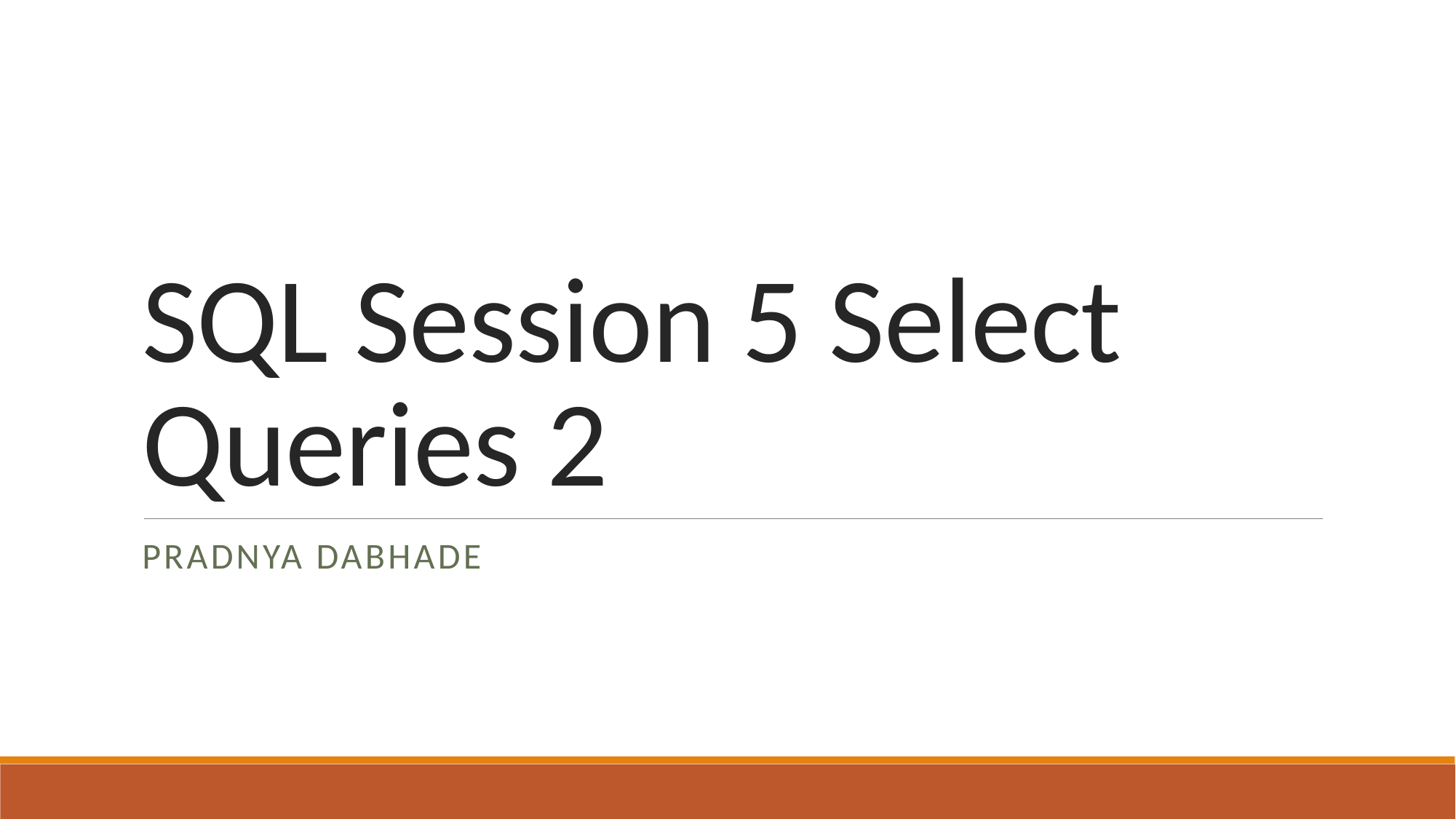

# SQL Session 5 Select Queries 2
Pradnya Dabhade